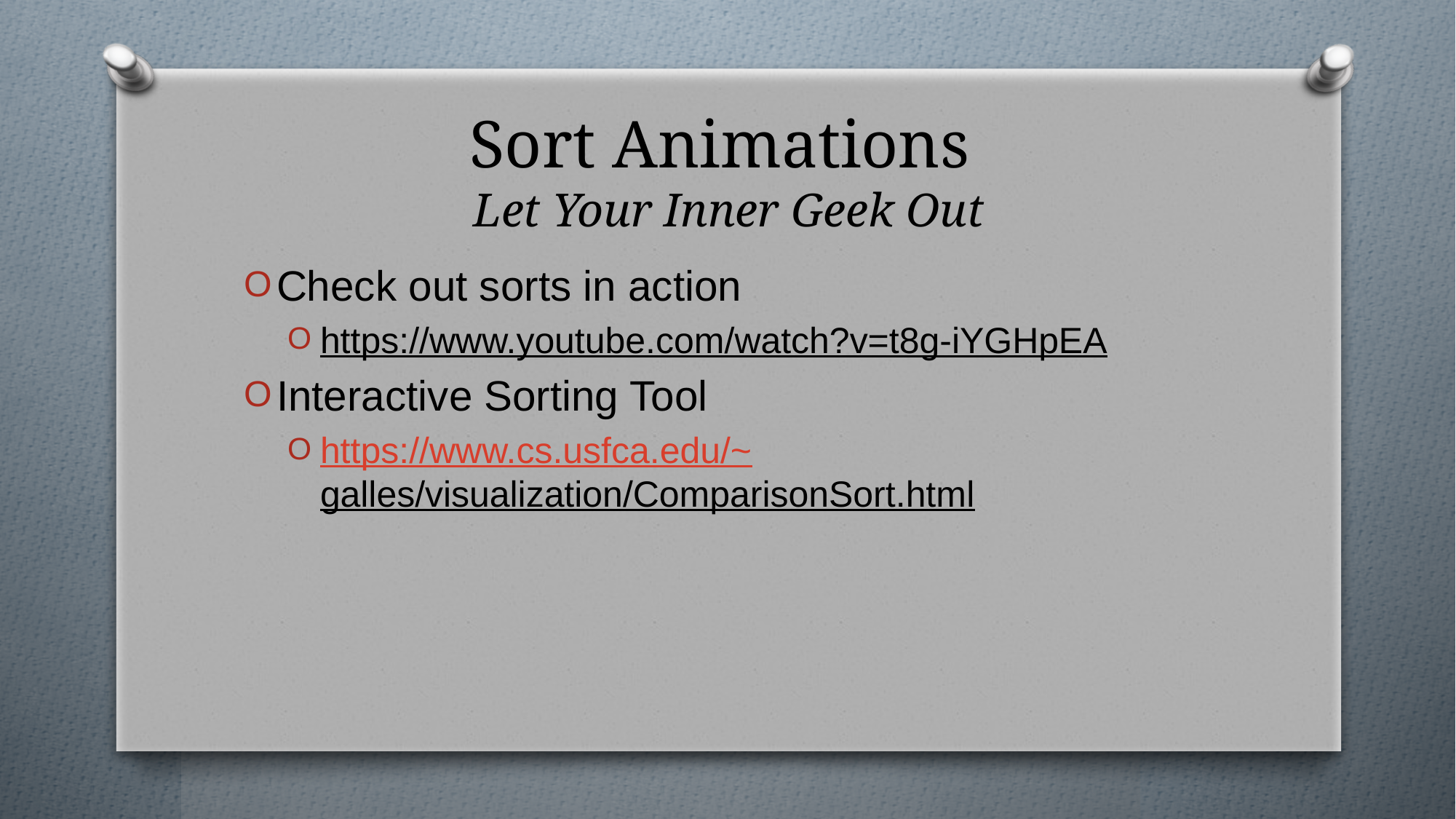

# Sort Animations Let Your Inner Geek Out
Check out sorts in action
https://www.youtube.com/watch?v=t8g-iYGHpEA
Interactive Sorting Tool
https://www.cs.usfca.edu/~galles/visualization/ComparisonSort.html